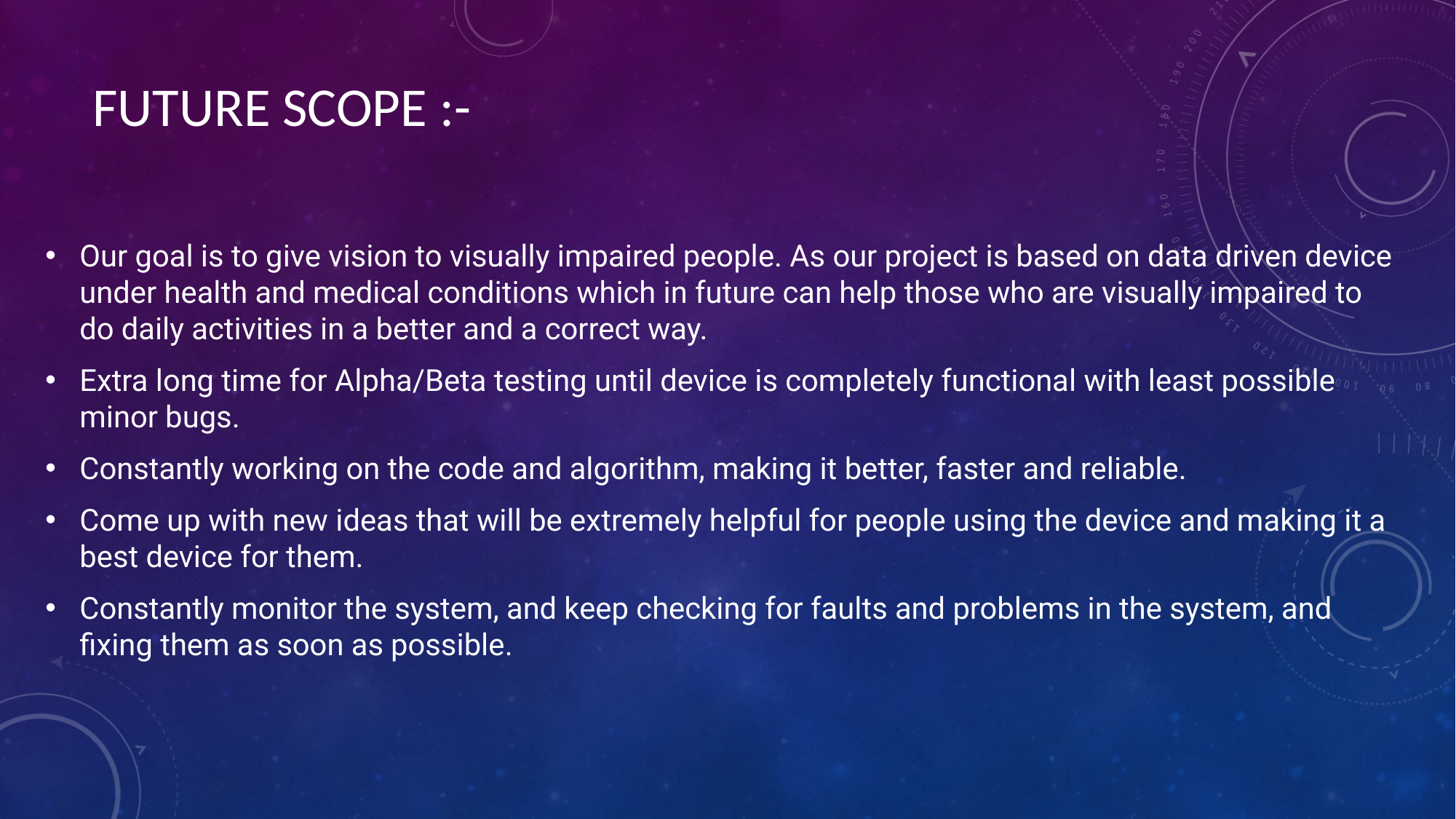

# Future Scope :-
Our goal is to give vision to visually impaired people. As our project is based on data driven device under health and medical conditions which in future can help those who are visually impaired to do daily activities in a better and a correct way.
Extra long time for Alpha/Beta testing until device is completely functional with least possible minor bugs.
Constantly working on the code and algorithm, making it better, faster and reliable.
Come up with new ideas that will be extremely helpful for people using the device and making it a best device for them.
Constantly monitor the system, and keep checking for faults and problems in the system, and fixing them as soon as possible.